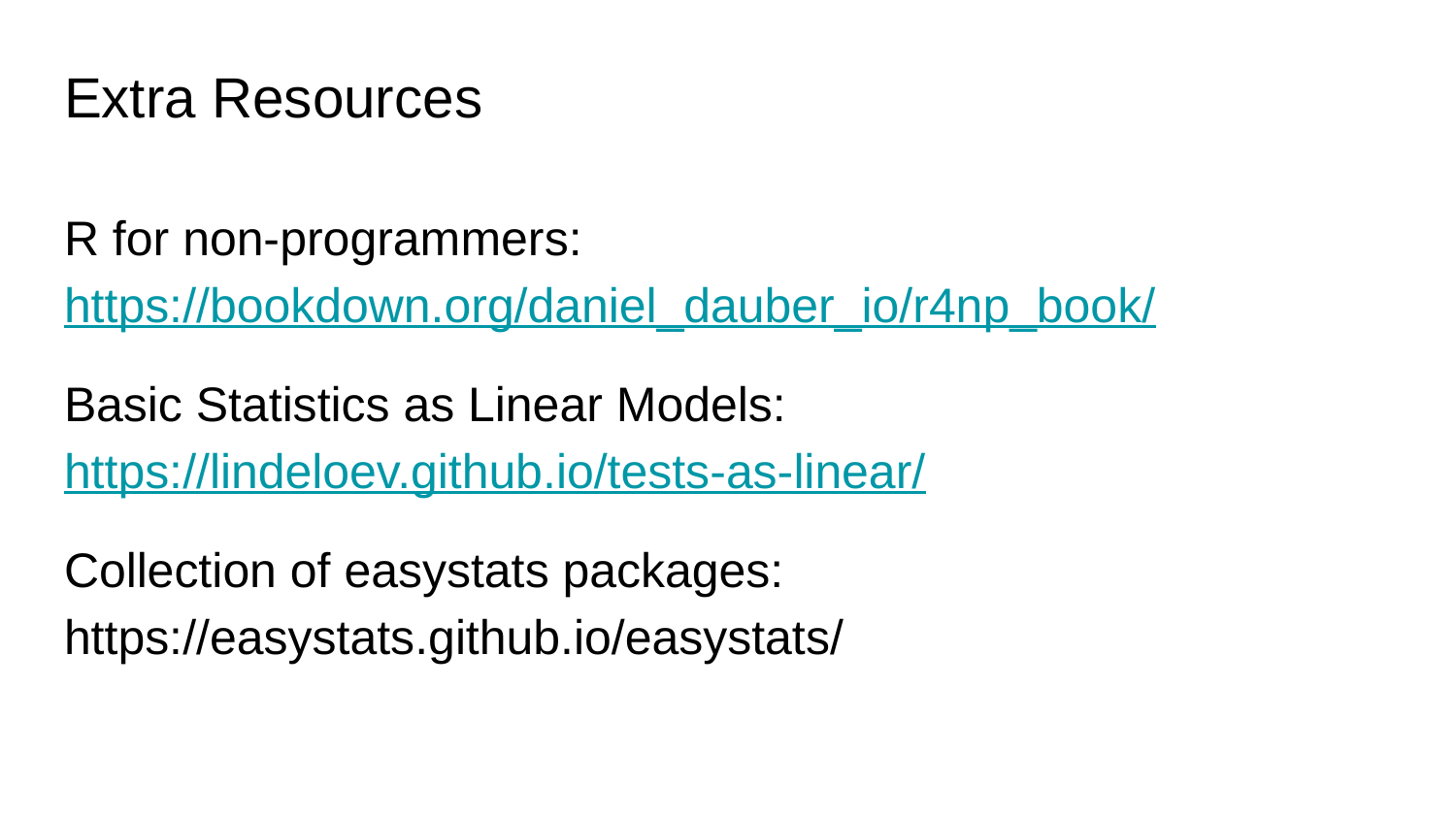

# Extra Resources
R for non-programmers: https://bookdown.org/daniel_dauber_io/r4np_book/
Basic Statistics as Linear Models: https://lindeloev.github.io/tests-as-linear/
Collection of easystats packages: https://easystats.github.io/easystats/